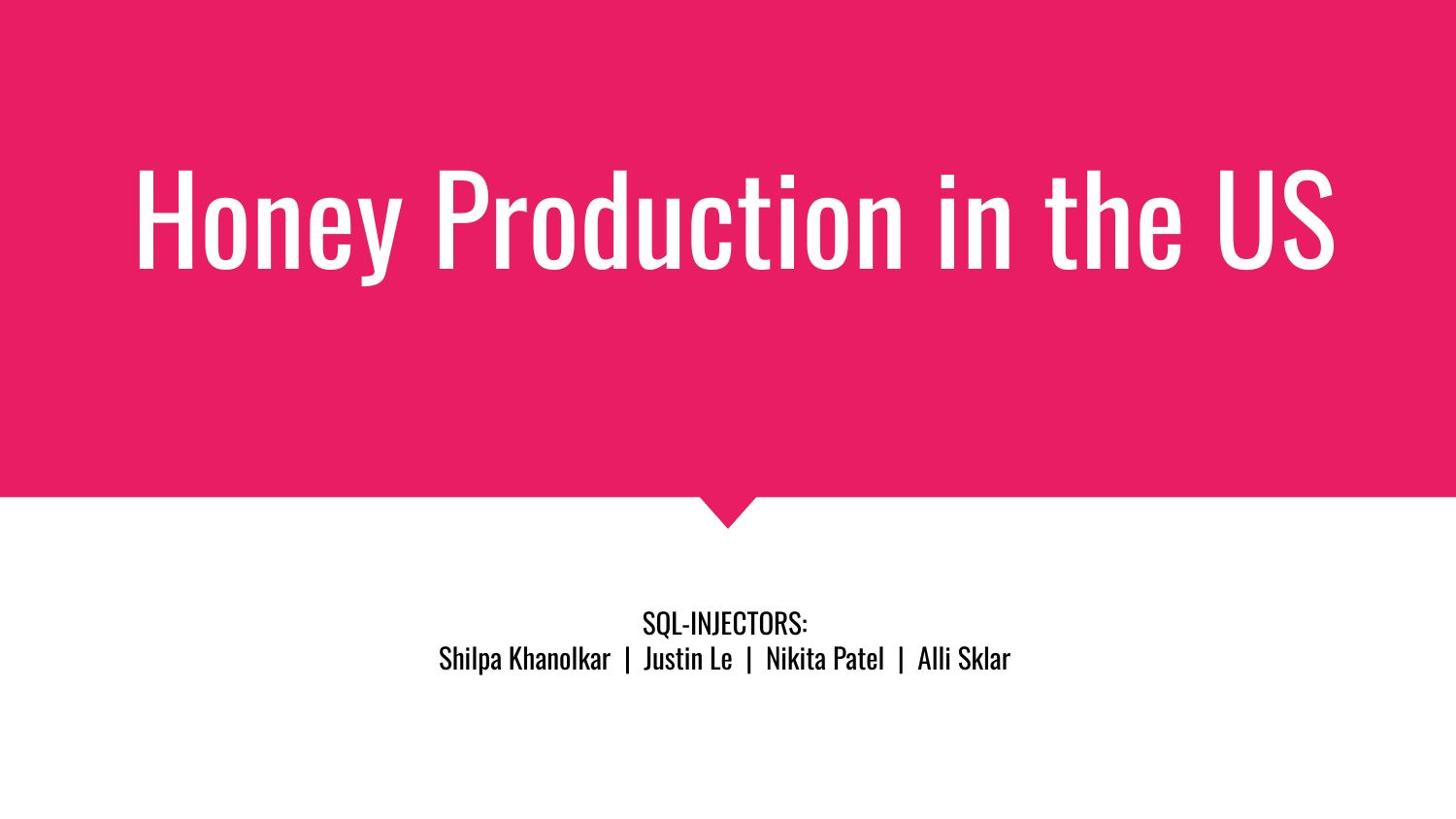

# Honey Production in the US
SQL-INJECTORS:
Shilpa Khanolkar  |  Justin Le  |  Nikita Patel  |  Alli Sklar